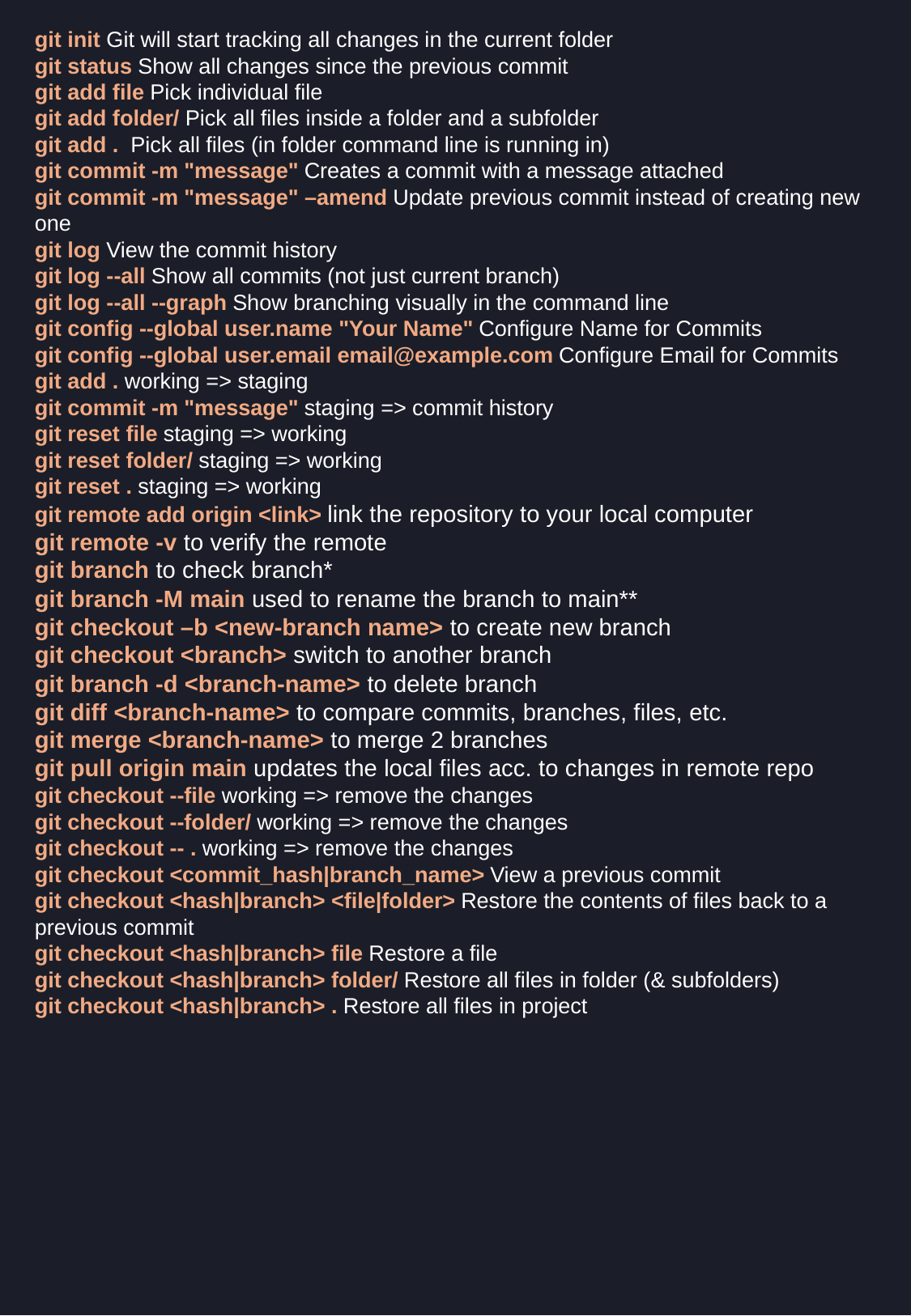

git init Git will start tracking all changes in the current folder
git status Show all changes since the previous commit
git add file Pick individual file
git add folder/ Pick all files inside a folder and a subfolder
git add .  Pick all files (in folder command line is running in)
git commit -m "message" Creates a commit with a message attached
git commit -m "message" –amend Update previous commit instead of creating new one
git log View the commit history
git log --all Show all commits (not just current branch)
git log --all --graph Show branching visually in the command line
git config --global user.name "Your Name" Configure Name for Commits
git config --global user.email email@example.com Configure Email for Commits
git add . working => staging
git commit -m "message" staging => commit history
git reset file staging => working
git reset folder/ staging => working
git reset . staging => working
git remote add origin <link> link the repository to your local computer
git remote -v to verify the remote
git branch to check branch*
git branch -M main used to rename the branch to main**
git checkout –b <new-branch name> to create new branch
git checkout <branch> switch to another branch
git branch -d <branch-name> to delete branch
git diff <branch-name> to compare commits, branches, files, etc.
git merge <branch-name> to merge 2 branches
git pull origin main updates the local files acc. to changes in remote repo
git checkout --file working => remove the changes
git checkout --folder/ working => remove the changes
git checkout -- . working => remove the changes
git checkout <commit_hash|branch_name> View a previous commit
git checkout <hash|branch> <file|folder> Restore the contents of files back to a previous commit
git checkout <hash|branch> file Restore a file
git checkout <hash|branch> folder/ Restore all files in folder (& subfolders)
git checkout <hash|branch> . Restore all files in project